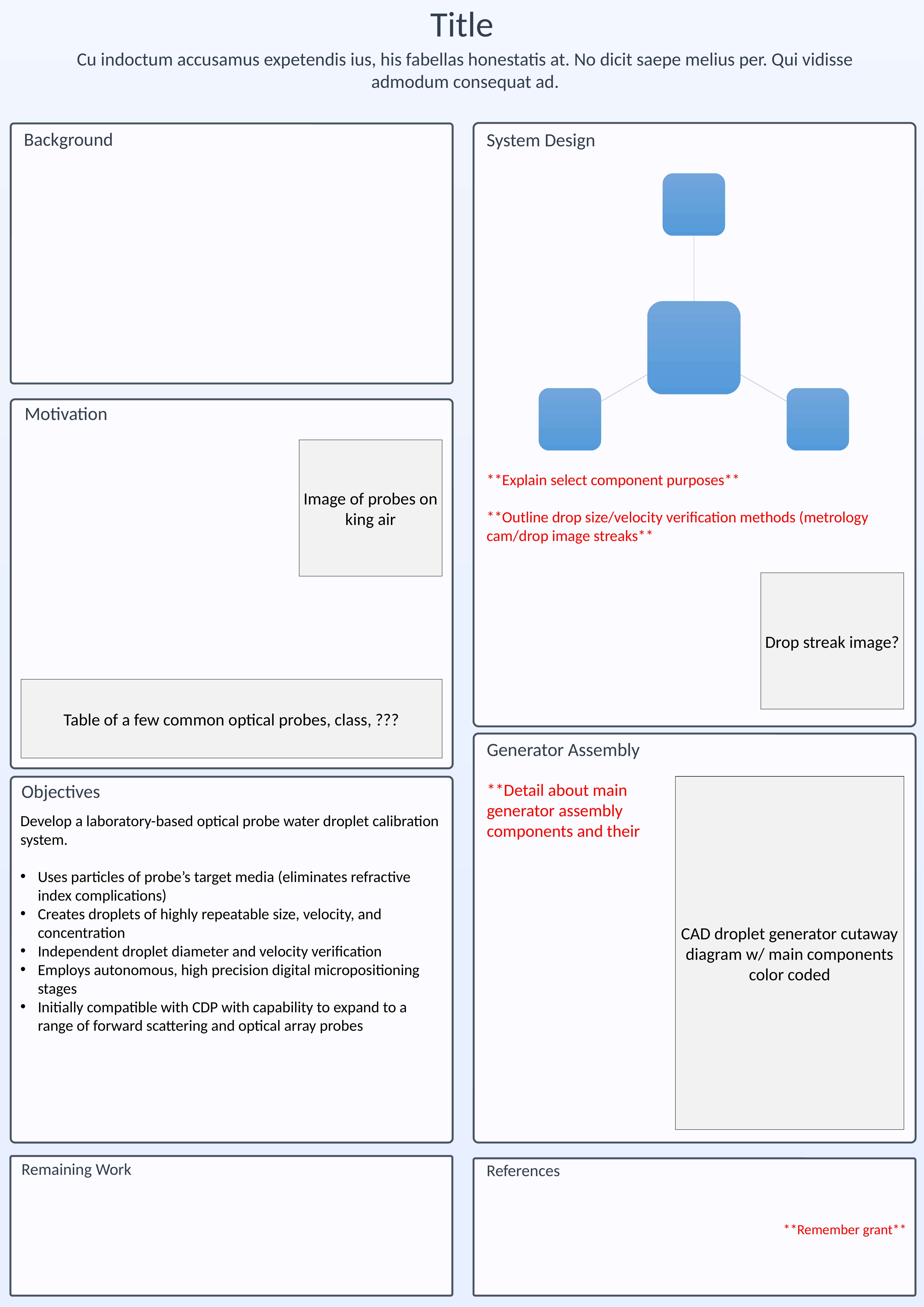

Title
Cu indoctum accusamus expetendis ius, his fabellas honestatis at. No dicit saepe melius per. Qui vidisse admodum consequat ad.

Background
System Design

Generator cutaway CAD diagram

Motivation
CDP/FSSP and/or CIP schematic
Image of probes on king air
[Could] include metcam photo of glass beads (to show volume/placement imprecision)
**Explain select component purposes**

**Outline drop size/velocity verification methods (metrology cam/drop image streaks**
Photo of instruments on King Air
Drop streak image?

Table of a few common optical probes, class, ???

Generator Assembly
CAD droplet generator cutaway diagram w/ main components color coded

**Detail about main generator assembly components and their
Objectives
Develop a laboratory-based optical probe water droplet calibration system.

Uses particles of probe’s target media (eliminates refractive index complications)
Creates droplets of highly repeatable size, velocity, and concentration
Independent droplet diameter and velocity verification
Employs autonomous, high precision digital micropositioning stages
Initially compatible with CDP with capability to expand to a range of forward scattering and optical array probes

Major system component flowchart
Met Cam drop images?

Remaining Work

References
**Remember grant**